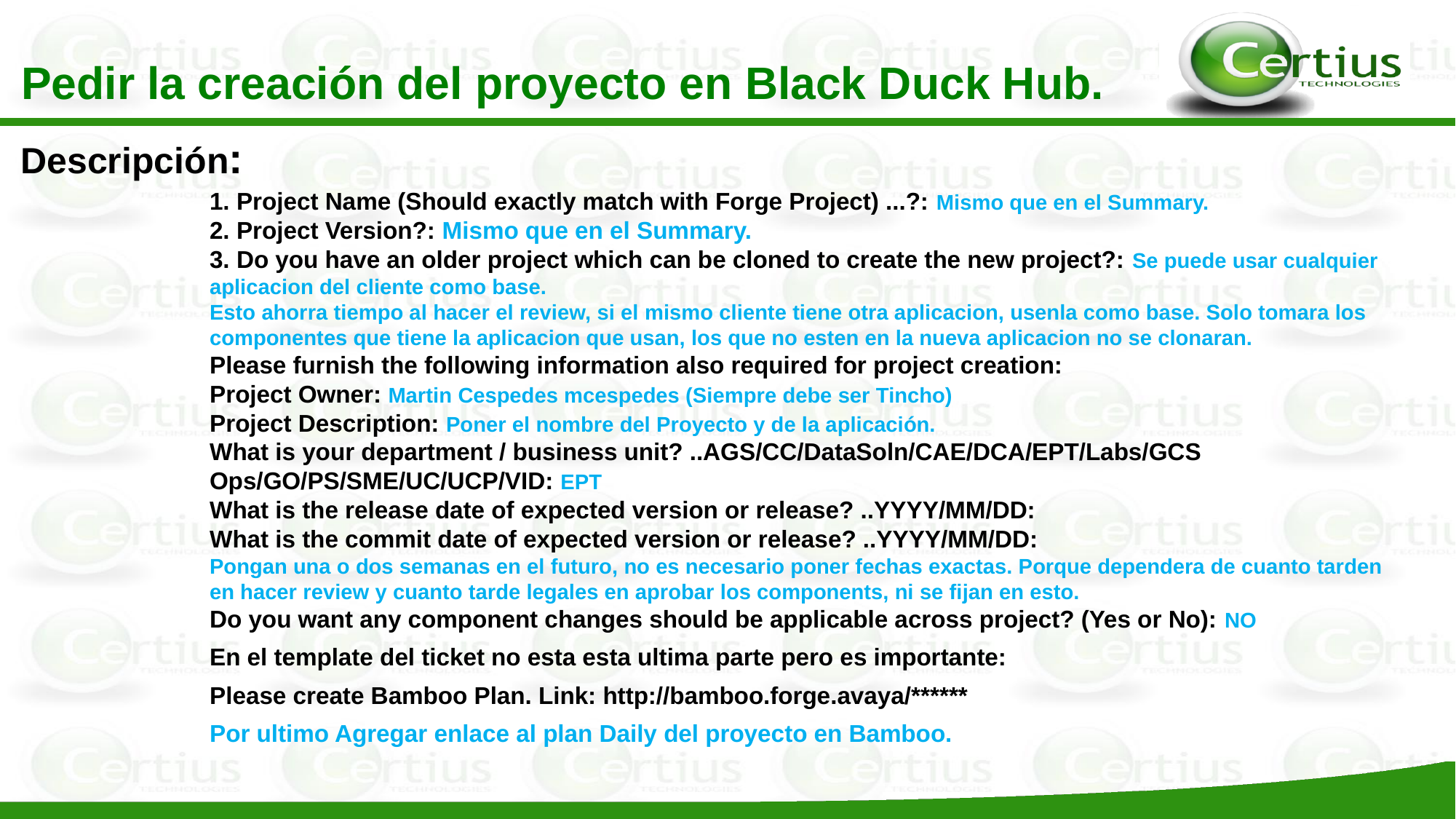

Pedir la creación del proyecto en Black Duck Hub.
Descripción:
1. Project Name (Should exactly match with Forge Project) ...?: Mismo que en el Summary.
2. Project Version?: Mismo que en el Summary.
3. Do you have an older project which can be cloned to create the new project?: Se puede usar cualquier aplicacion del cliente como base.
Esto ahorra tiempo al hacer el review, si el mismo cliente tiene otra aplicacion, usenla como base. Solo tomara los componentes que tiene la aplicacion que usan, los que no esten en la nueva aplicacion no se clonaran.
Please furnish the following information also required for project creation:
Project Owner: Martin Cespedes mcespedes (Siempre debe ser Tincho)
Project Description: Poner el nombre del Proyecto y de la aplicación.
What is your department / business unit? ..AGS/CC/DataSoln/CAE/DCA/EPT/Labs/GCS Ops/GO/PS/SME/UC/UCP/VID: EPT
What is the release date of expected version or release? ..YYYY/MM/DD:
What is the commit date of expected version or release? ..YYYY/MM/DD:
Pongan una o dos semanas en el futuro, no es necesario poner fechas exactas. Porque dependera de cuanto tarden en hacer review y cuanto tarde legales en aprobar los components, ni se fijan en esto.
Do you want any component changes should be applicable across project? (Yes or No): NO
En el template del ticket no esta esta ultima parte pero es importante:
Please create Bamboo Plan. Link: http://bamboo.forge.avaya/******
Por ultimo Agregar enlace al plan Daily del proyecto en Bamboo.